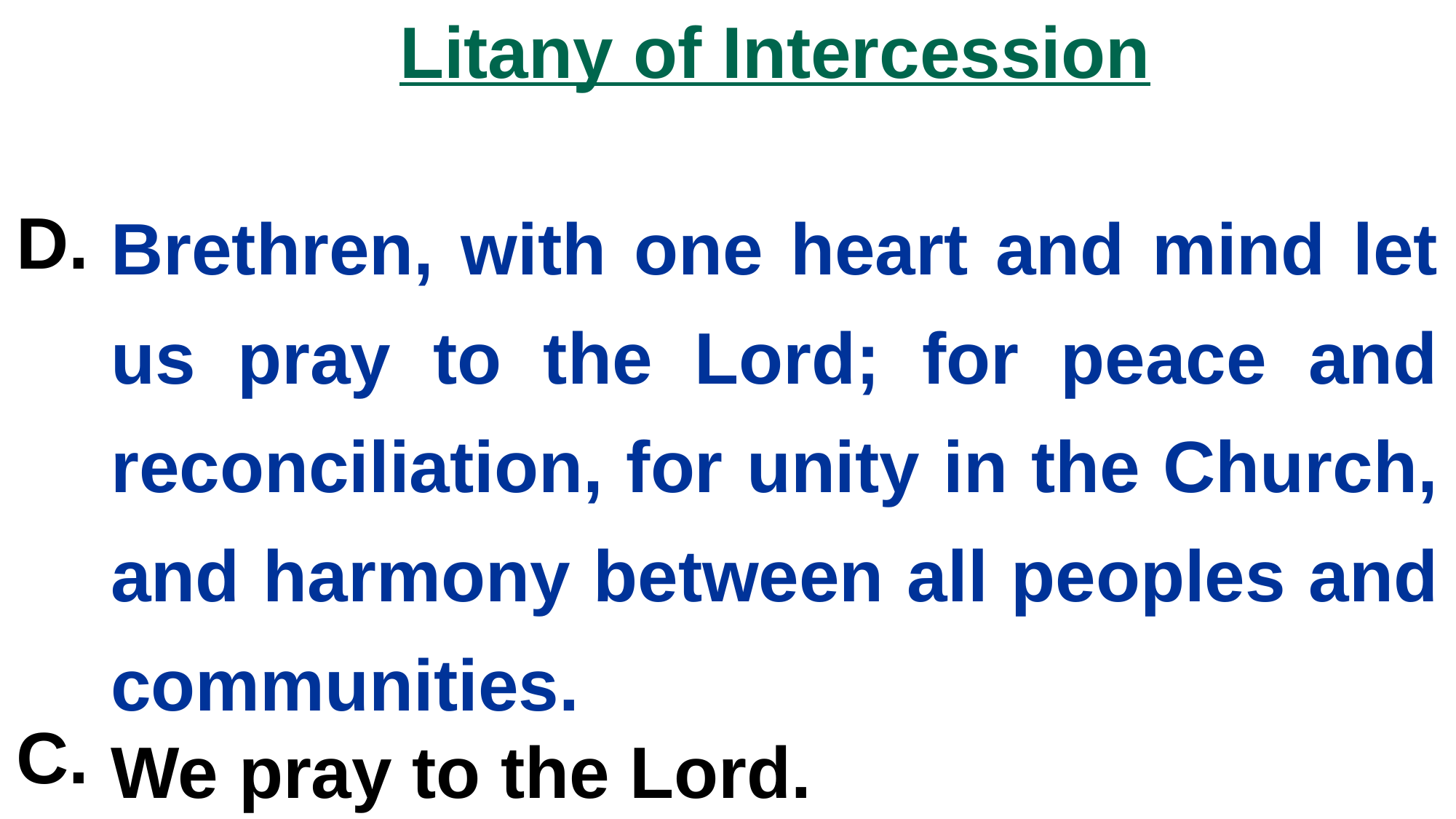

Litany of Intercession

Brethren, with one heart and mind let us pray to the Lord; for peace and reconciliation, for unity in the Church, and harmony between all peoples and communities.
We pray to the Lord.
D.
C.